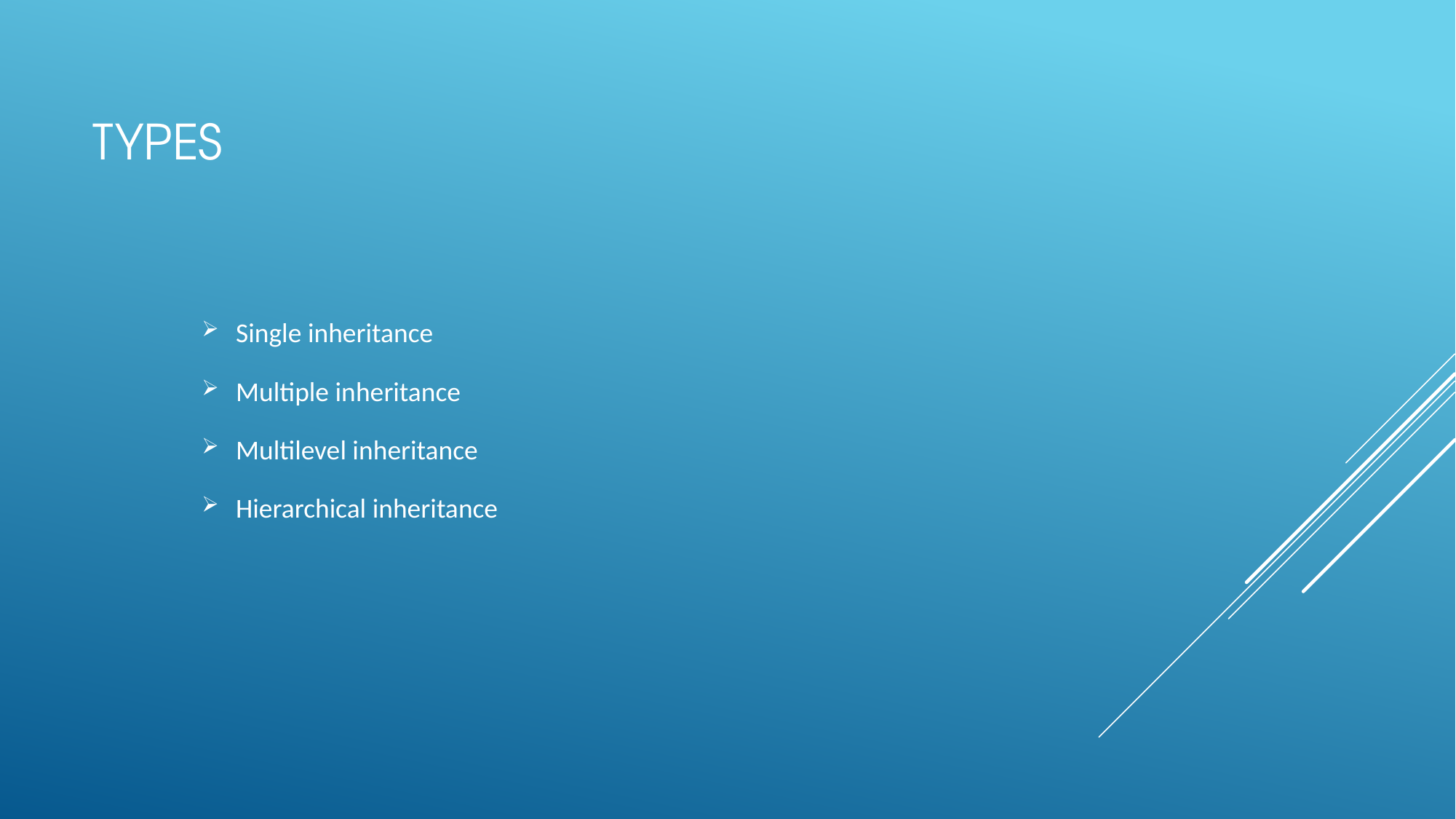

# Types
Single inheritance
Multiple inheritance
Multilevel inheritance
Hierarchical inheritance